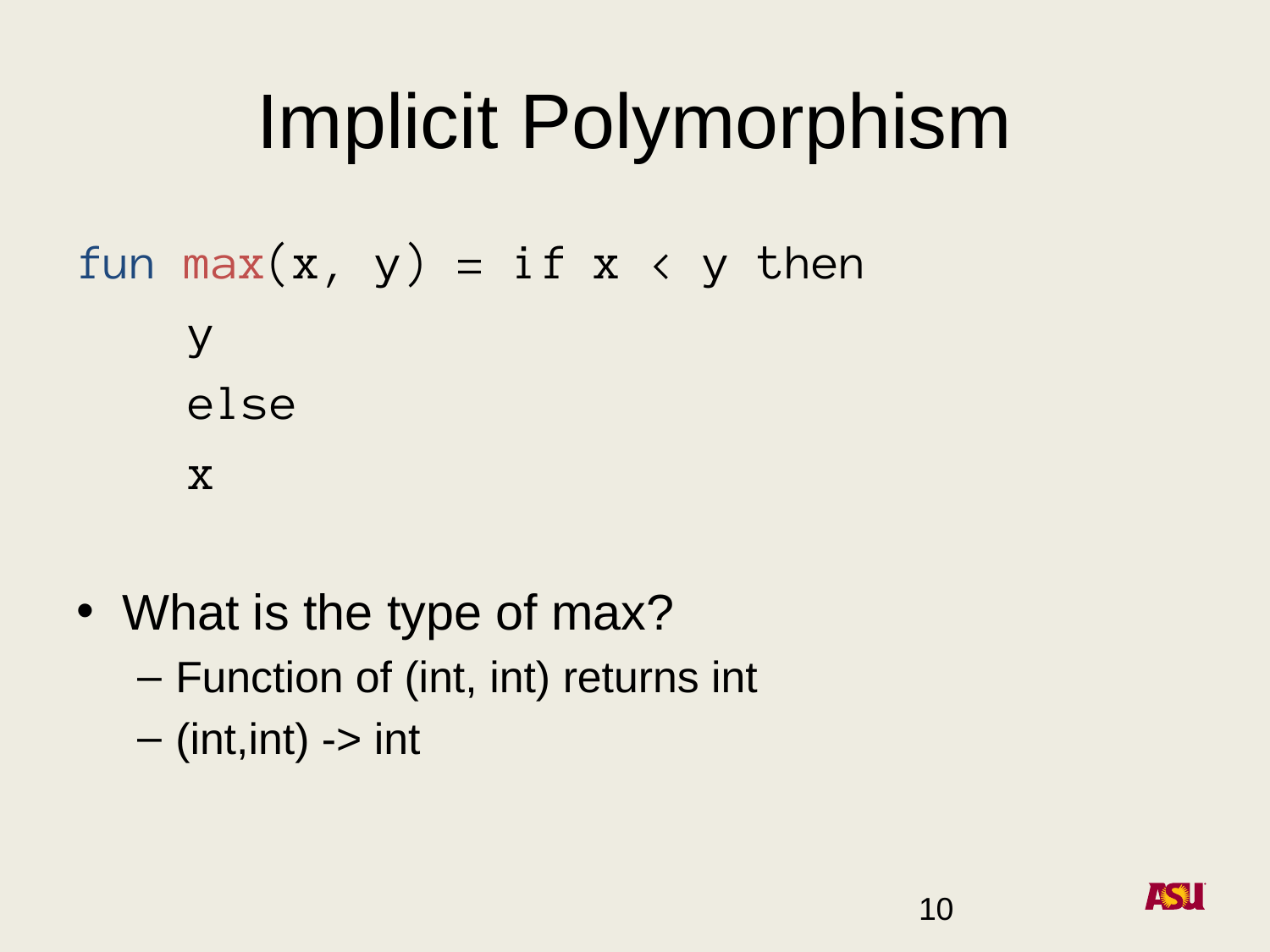

# Implicit Polymorphism
fun max(x, y) = if x < y then
									y
								else
									x

What is the type of max?
Function of (int, int) returns int
(int,int) -> int

10